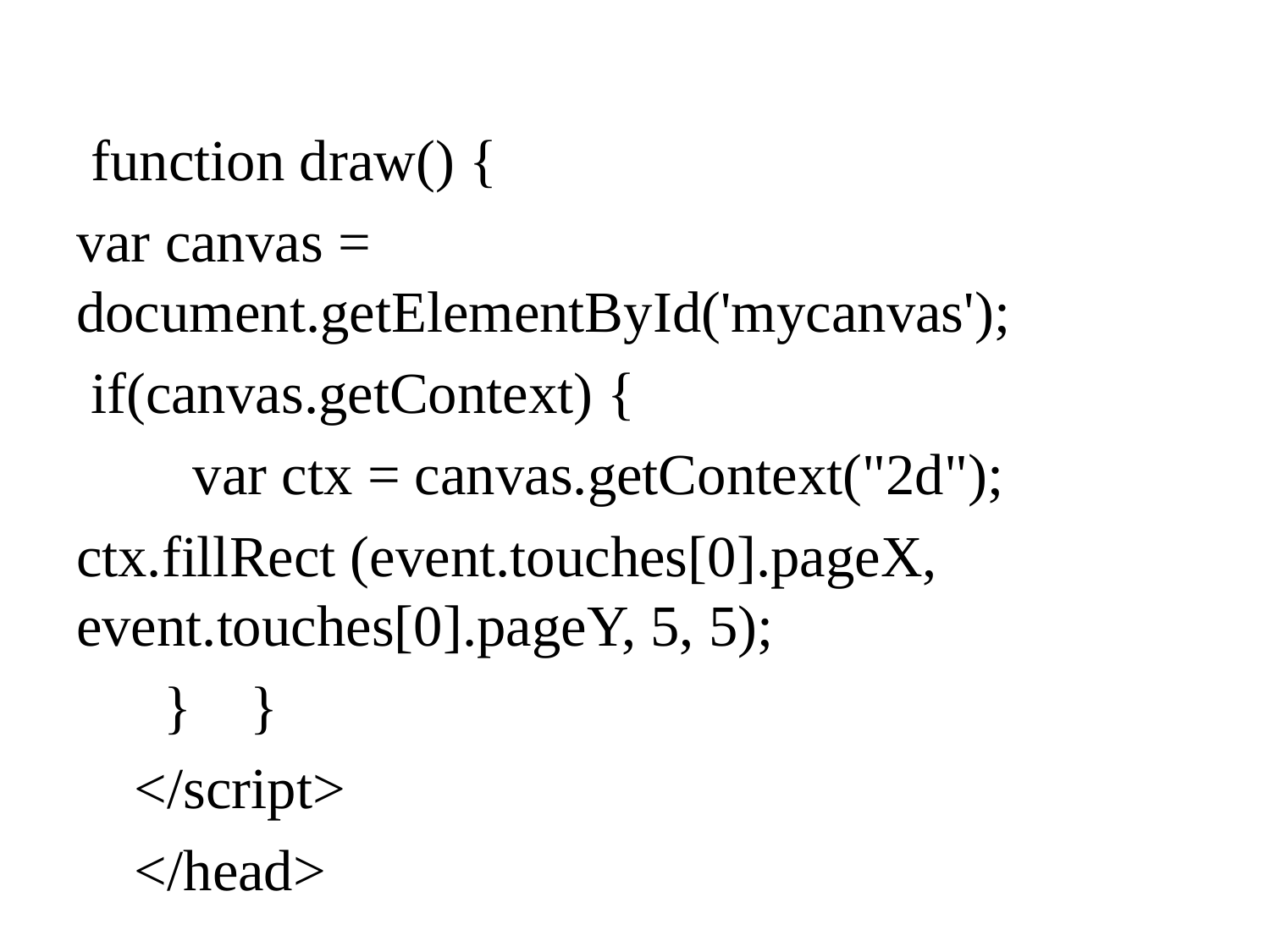

function draw() {
var canvas = document.getElementById('mycanvas');
 if(canvas.getContext) {
        var ctx = canvas.getContext("2d");
ctx.fillRect (event.touches[0].pageX, event.touches[0].pageY, 5, 5);
      }    }
    </script>
    </head>